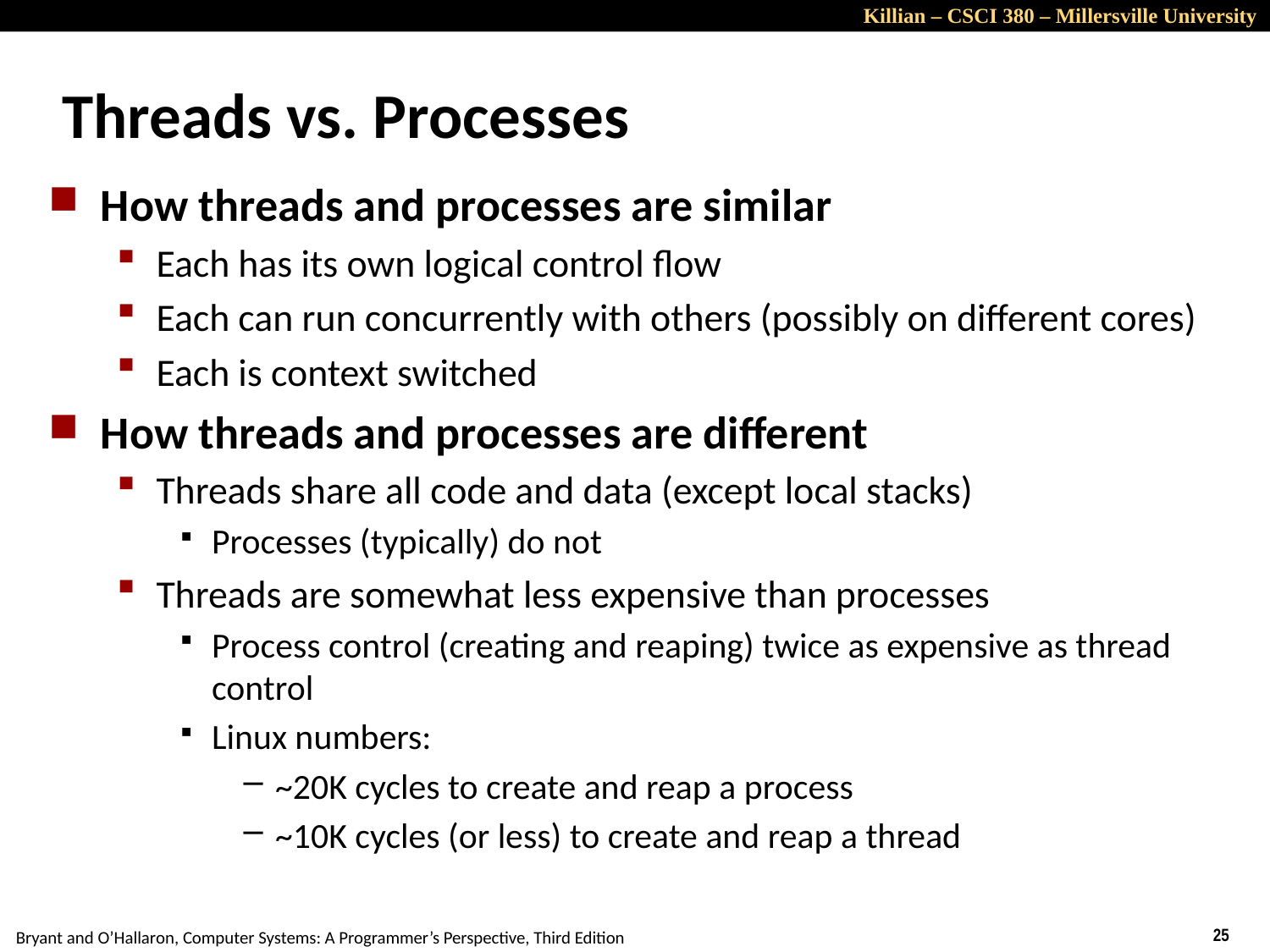

# Threads vs. Processes
How threads and processes are similar
Each has its own logical control flow
Each can run concurrently with others (possibly on different cores)
Each is context switched
How threads and processes are different
Threads share all code and data (except local stacks)
Processes (typically) do not
Threads are somewhat less expensive than processes
Process control (creating and reaping) twice as expensive as thread control
Linux numbers:
~20K cycles to create and reap a process
~10K cycles (or less) to create and reap a thread